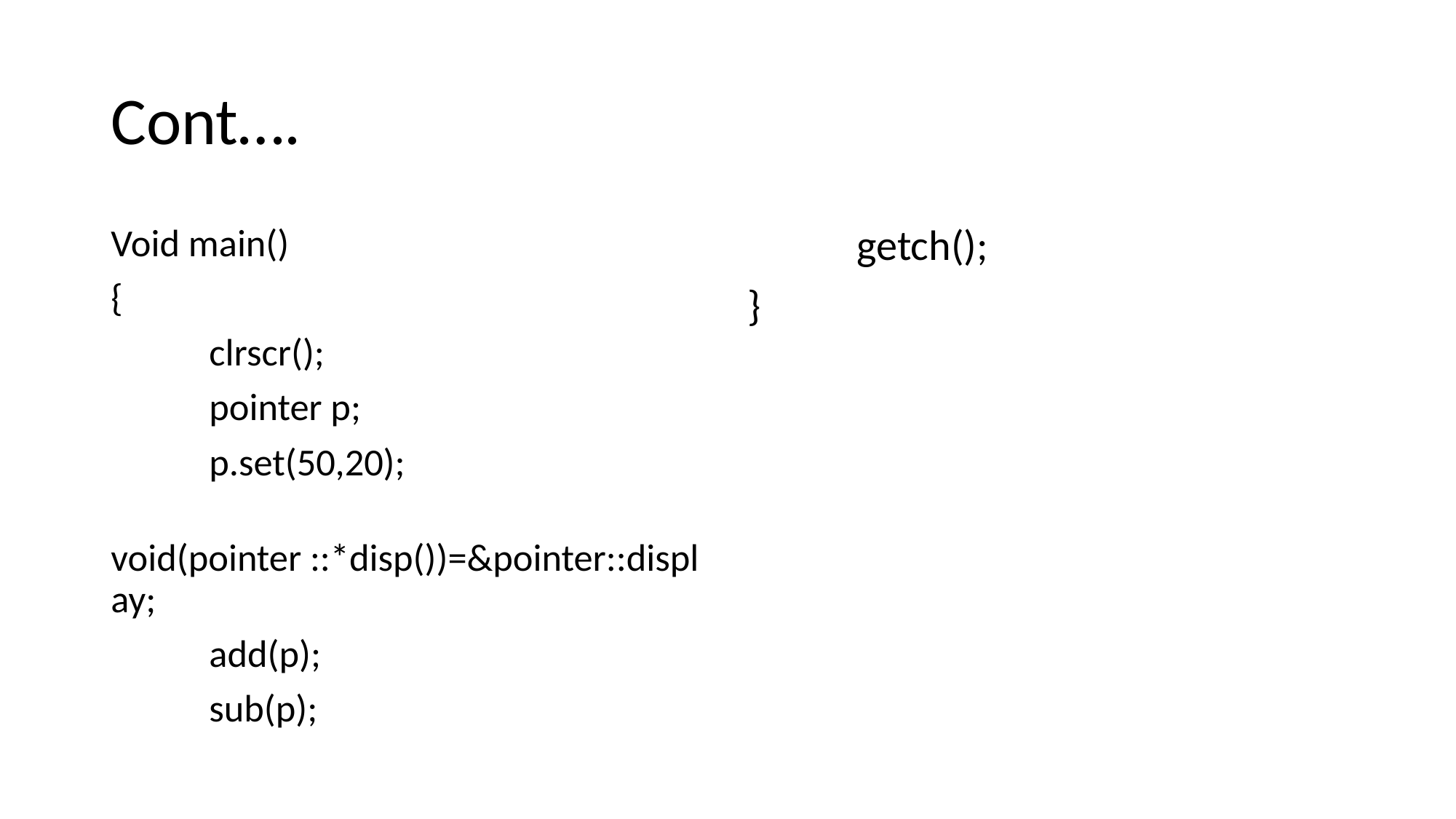

# Cont….
Void main()
{
	clrscr();
	pointer p;
	p.set(50,20);
	void(pointer ::*disp())=&pointer::display;
	add(p);
	sub(p);
	getch();
}